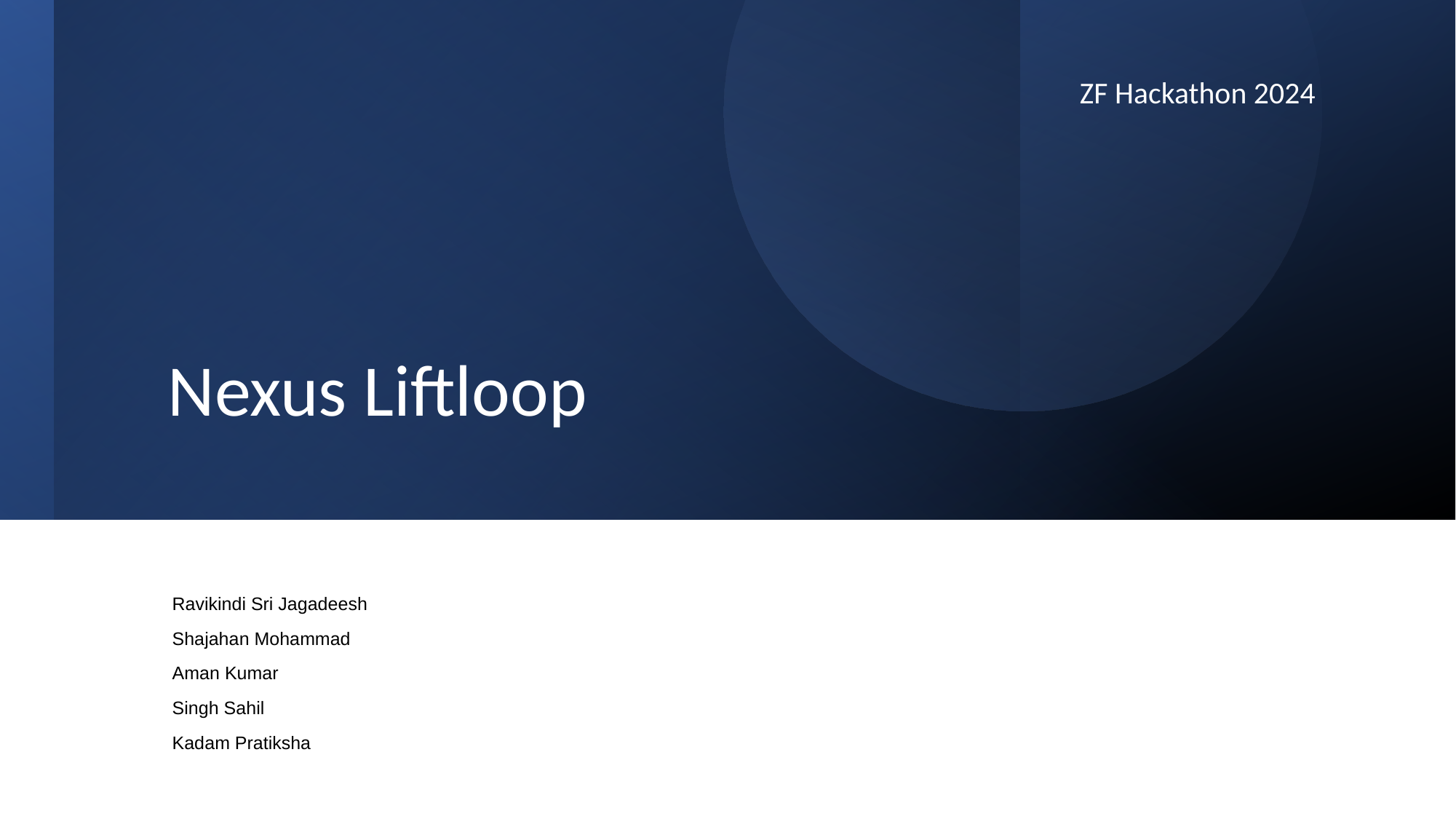

ZF Hackathon 2024
# Nexus Liftloop
Ravikindi Sri Jagadeesh
Shajahan Mohammad
Aman Kumar
Singh Sahil
Kadam Pratiksha